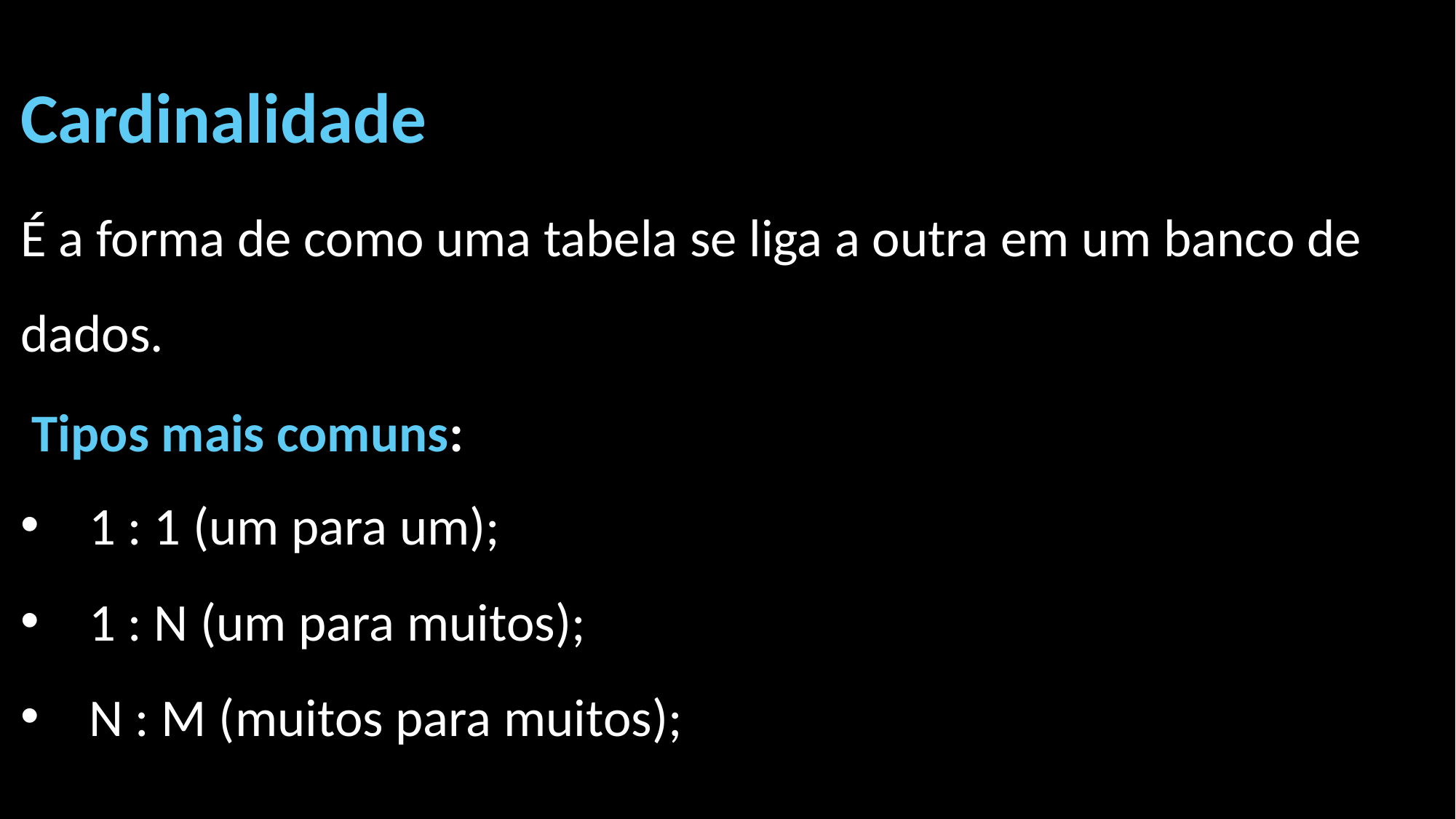

Cardinalidade
É a forma de como uma tabela se liga a outra em um banco de dados.
Tipos mais comuns:
1 : 1 (um para um);
1 : N (um para muitos);
N : M (muitos para muitos);